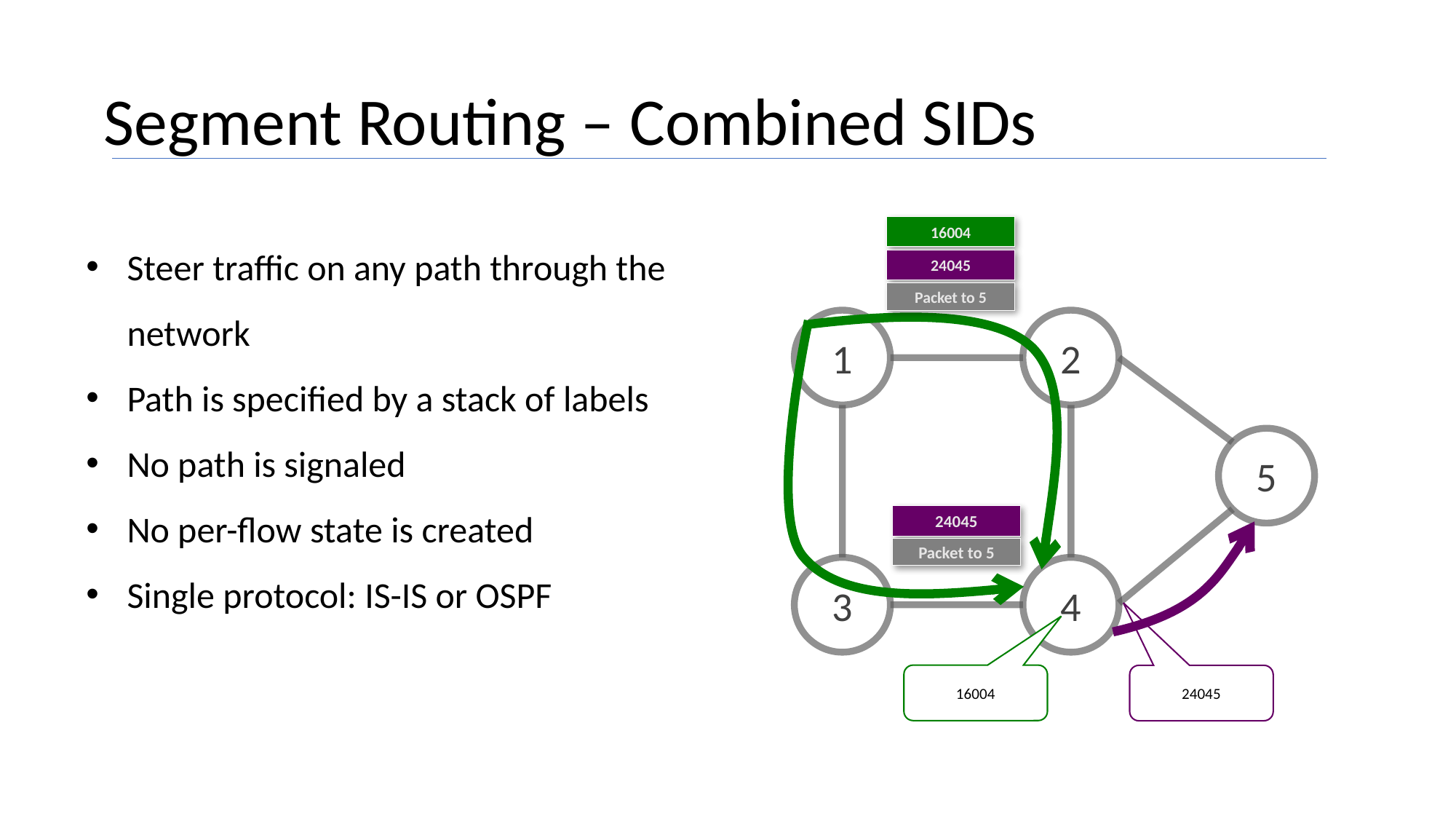

# Segment Routing – Combined SIDs
Steer traffic on any path through the network
Path is specified by a stack of labels
No path is signaled
No per-flow state is created
Single protocol: IS-IS or OSPF
16004
24045
Packet to 5
1
2

5
24045
Packet to 5

3
4
16004
24045